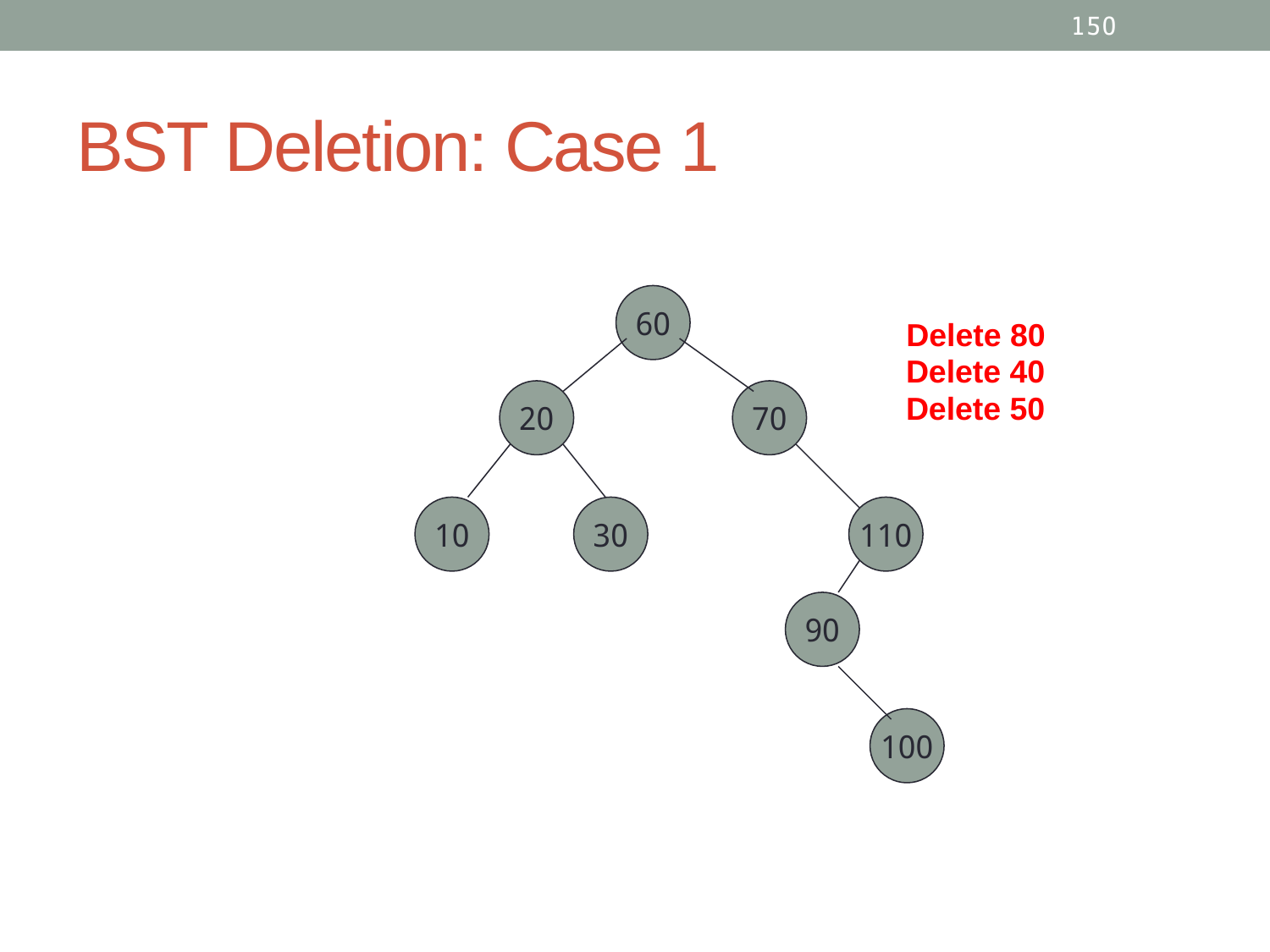

150
# BST Deletion: Case 1
60

20
70

10
30
110

90

100
Delete 80
Delete 40
Delete 50